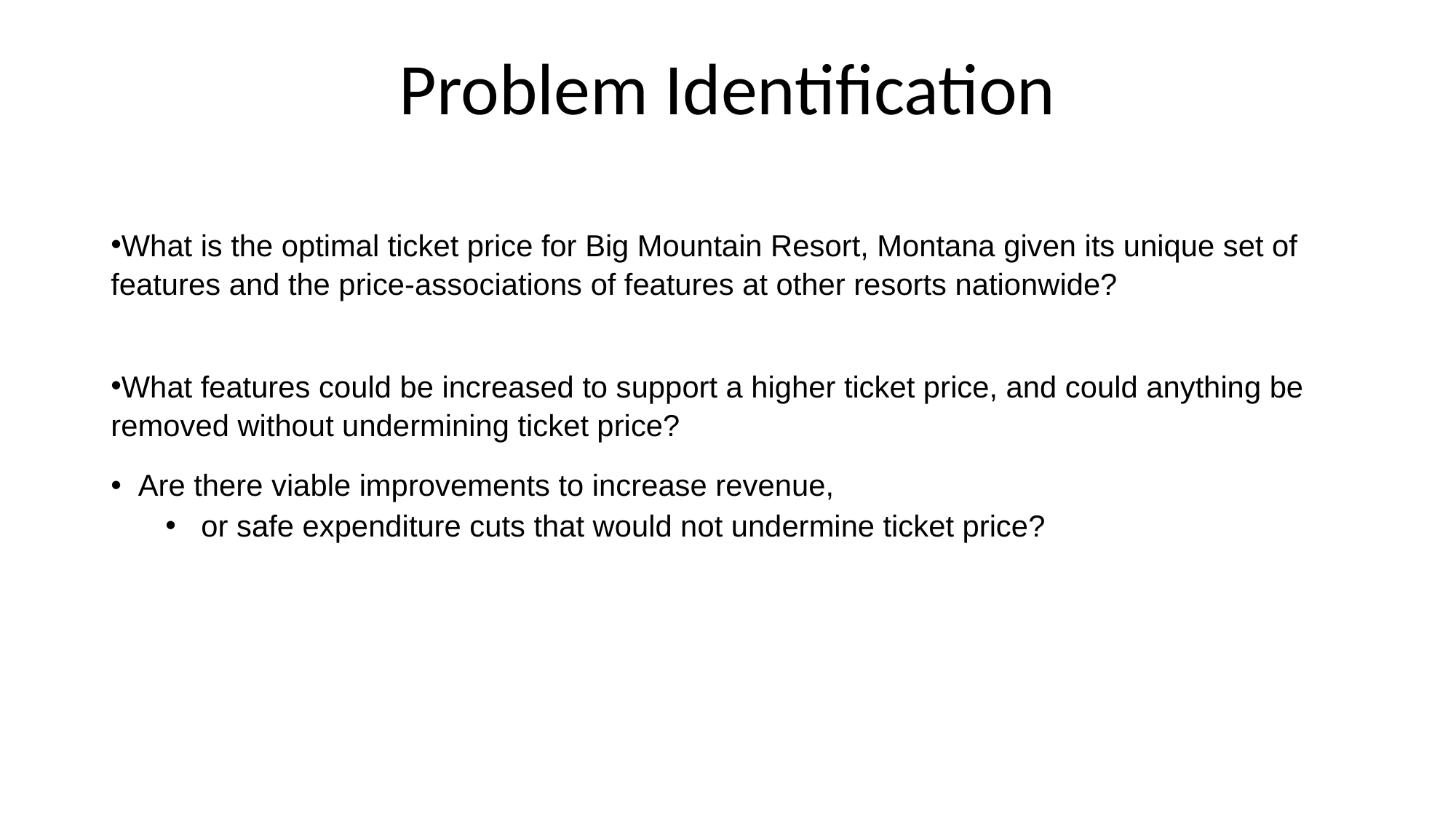

# Problem Identification
What is the optimal ticket price for Big Mountain Resort, Montana given its unique set of features and the price-associations of features at other resorts nationwide?

What features could be increased to support a higher ticket price, and could anything be removed without undermining ticket price?
Are there viable improvements to increase revenue,
 or safe expenditure cuts that would not undermine ticket price?